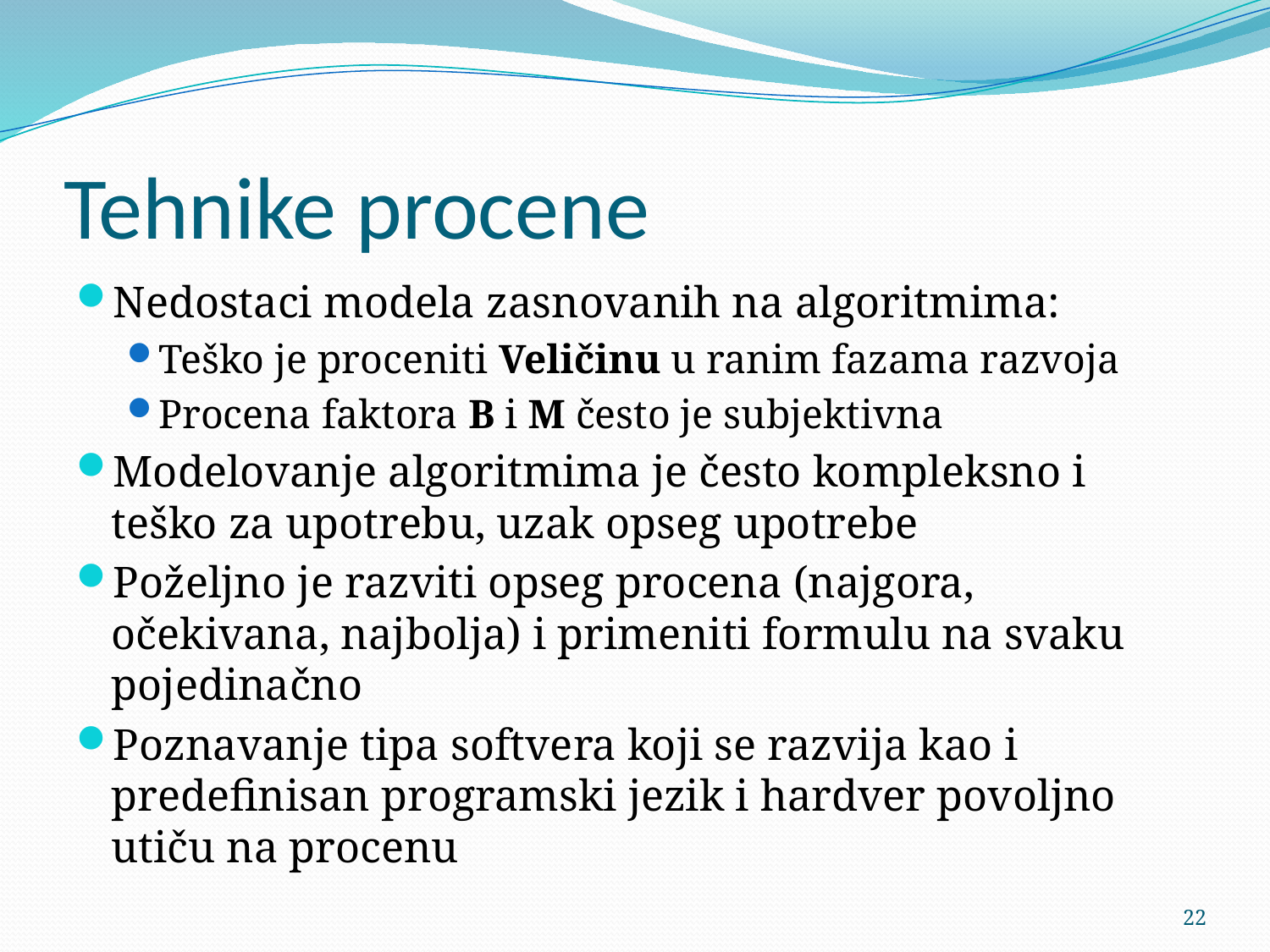

# Tehnike procene
Nedostaci modela zasnovanih na algoritmima:
Teško je proceniti Veličinu u ranim fazama razvoja
Procena faktora B i M često je subjektivna
Modelovanje algoritmima je često kompleksno i teško za upotrebu, uzak opseg upotrebe
Poželjno je razviti opseg procena (najgora, očekivana, najbolja) i primeniti formulu na svaku pojedinačno
Poznavanje tipa softvera koji se razvija kao i predefinisan programski jezik i hardver povoljno utiču na procenu
22